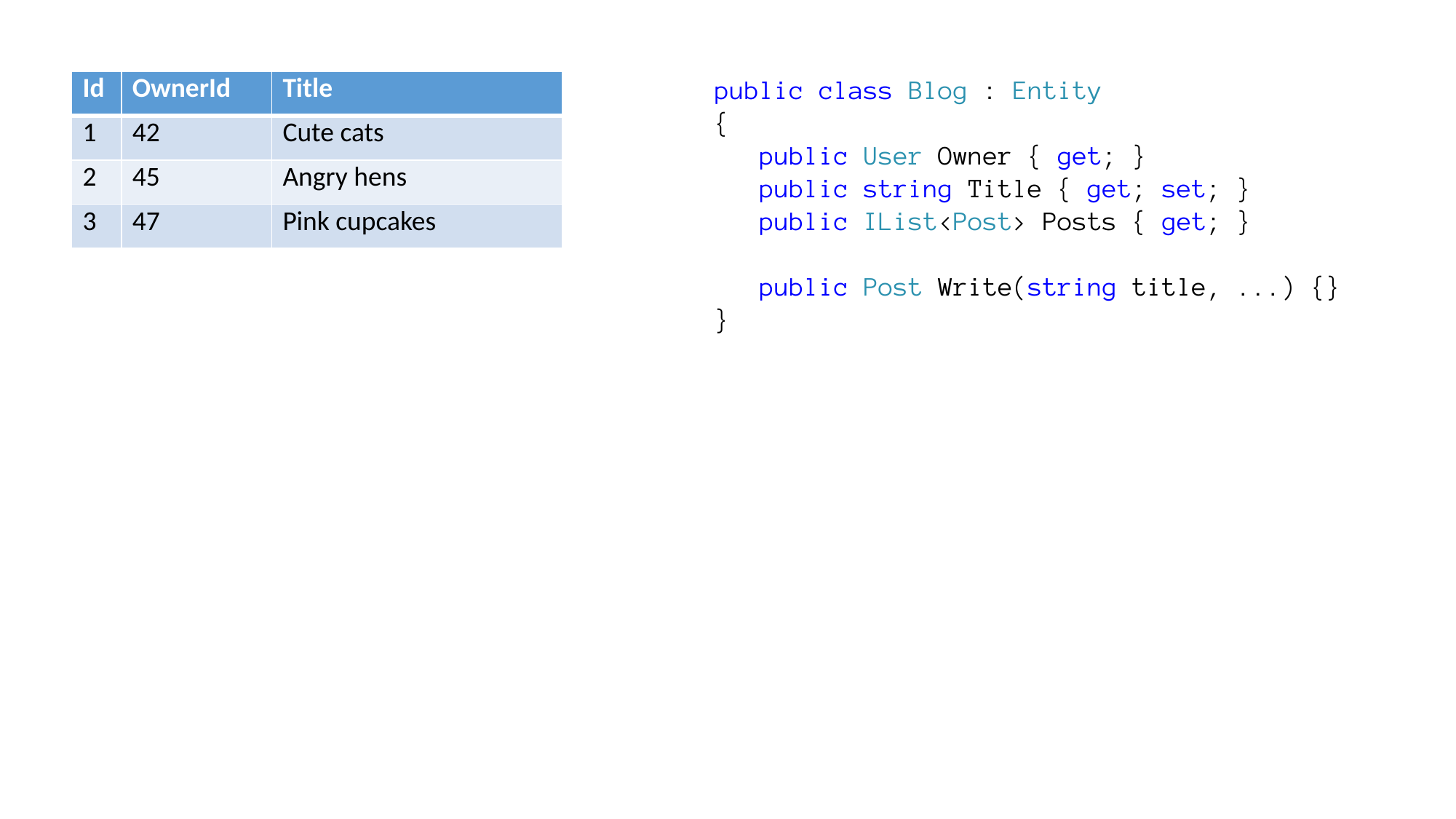

public class Blog : Entity
{
   public User Owner { get; }
   public string Title { get; set; }
   public IList<Post> Posts { get; }

   public Post Write(string title, ...) {}
}
| Id | OwnerId | Title |
| --- | --- | --- |
| 1 | 42 | Cute cats |
| 2 | 45 | Angry hens |
| 3 | 47 | Pink cupcakes |